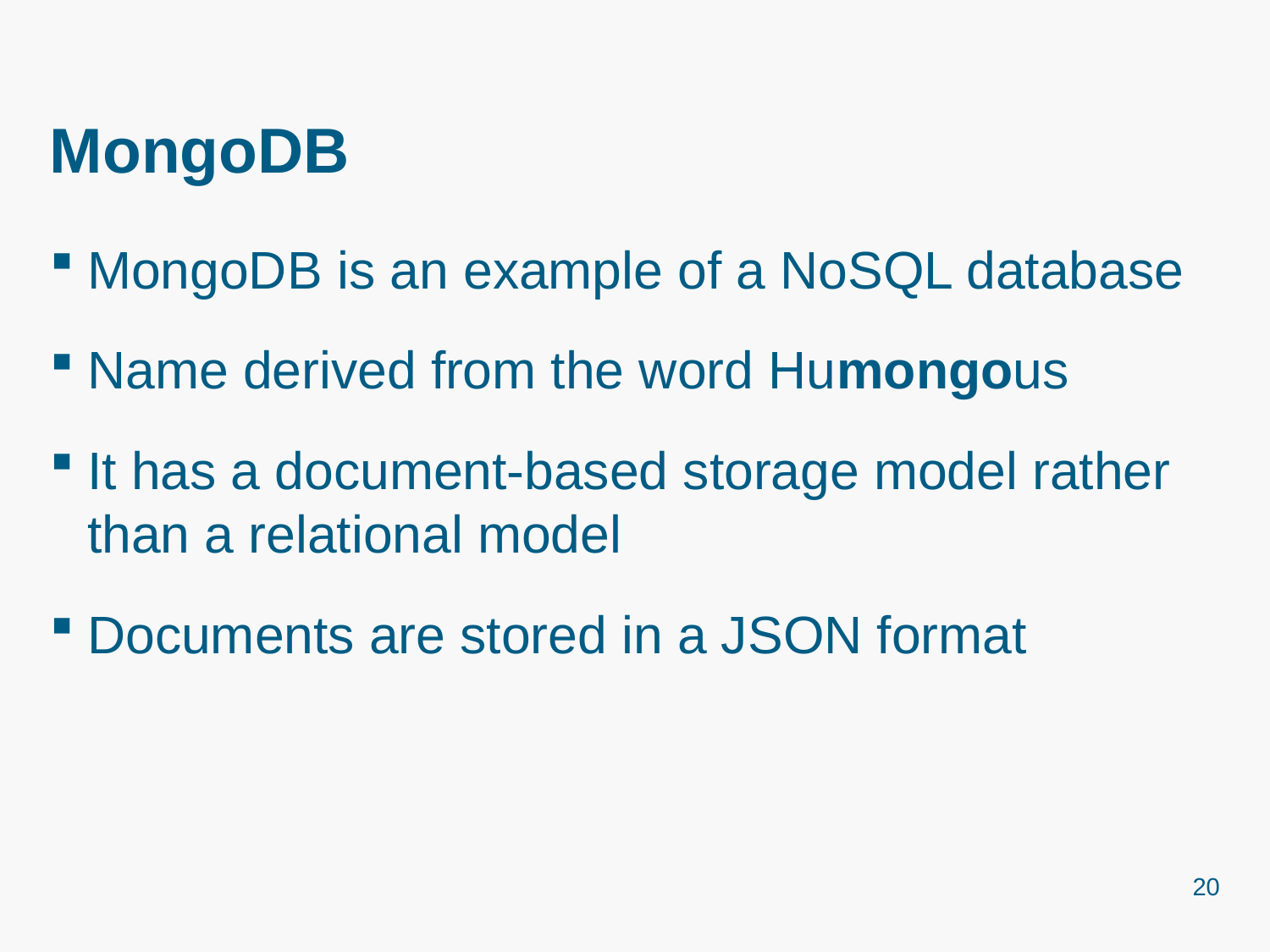

# MongoDB
MongoDB is an example of a NoSQL database
Name derived from the word Humongous
It has a document-based storage model rather than a relational model
Documents are stored in a JSON format
20